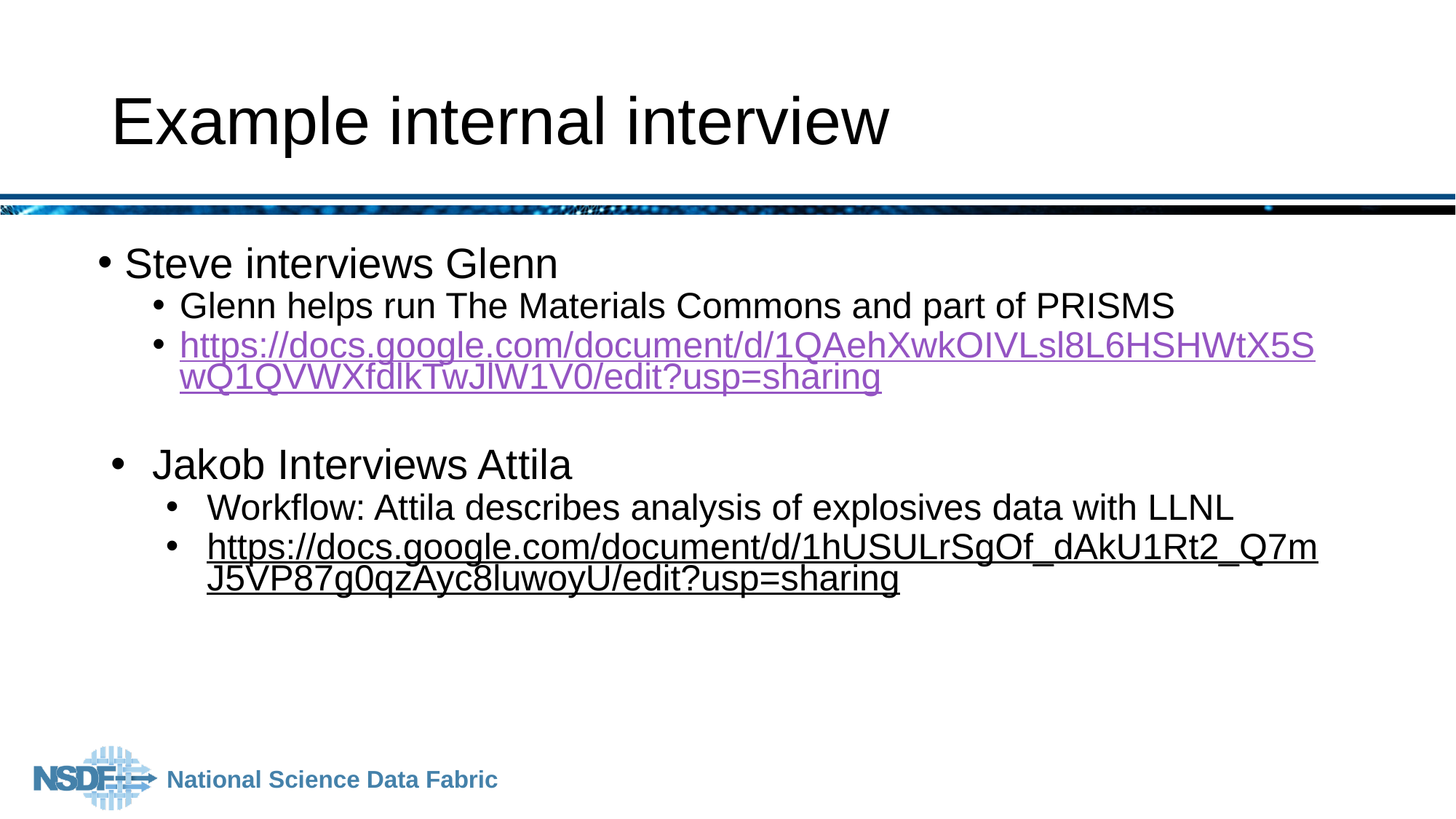

# Example internal interview
Steve interviews Glenn
Glenn helps run The Materials Commons and part of PRISMS
https://docs.google.com/document/d/1QAehXwkOIVLsl8L6HSHWtX5SwQ1QVWXfdlkTwJlW1V0/edit?usp=sharing

Jakob Interviews Attila
Workflow: Attila describes analysis of explosives data with LLNL
https://docs.google.com/document/d/1hUSULrSgOf_dAkU1Rt2_Q7mJ5VP87g0qzAyc8luwoyU/edit?usp=sharing